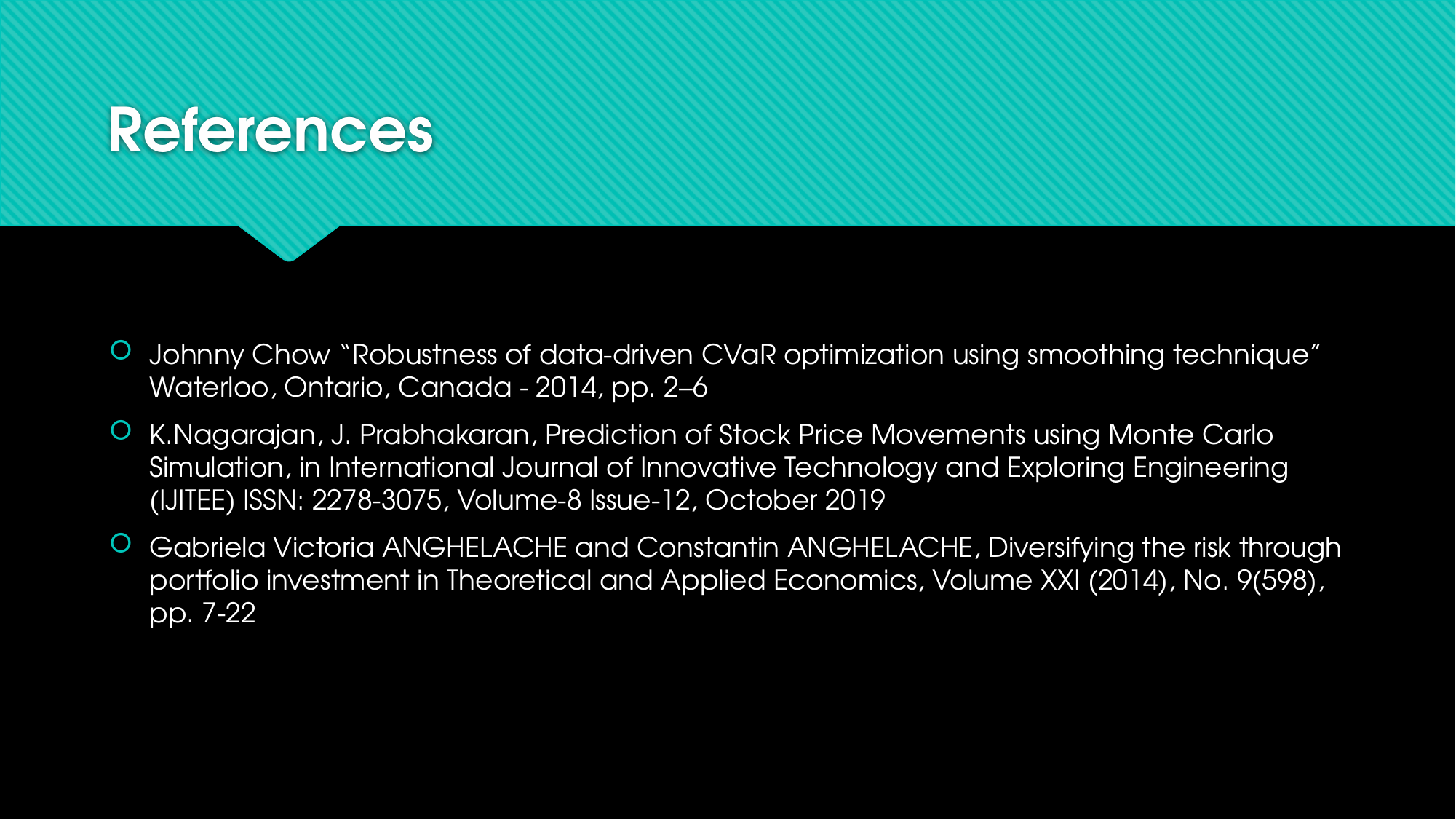

# References
Johnny Chow “Robustness of data-driven CVaR optimization using smoothing technique” Waterloo, Ontario, Canada - 2014, pp. 2–6
K.Nagarajan, J. Prabhakaran, Prediction of Stock Price Movements using Monte Carlo Simulation, in International Journal of Innovative Technology and Exploring Engineering (IJITEE) ISSN: 2278-3075, Volume-8 Issue-12, October 2019
Gabriela Victoria ANGHELACHE and Constantin ANGHELACHE, Diversifying the risk through portfolio investment in Theoretical and Applied Economics, Volume XXI (2014), No. 9(598), pp. 7-22